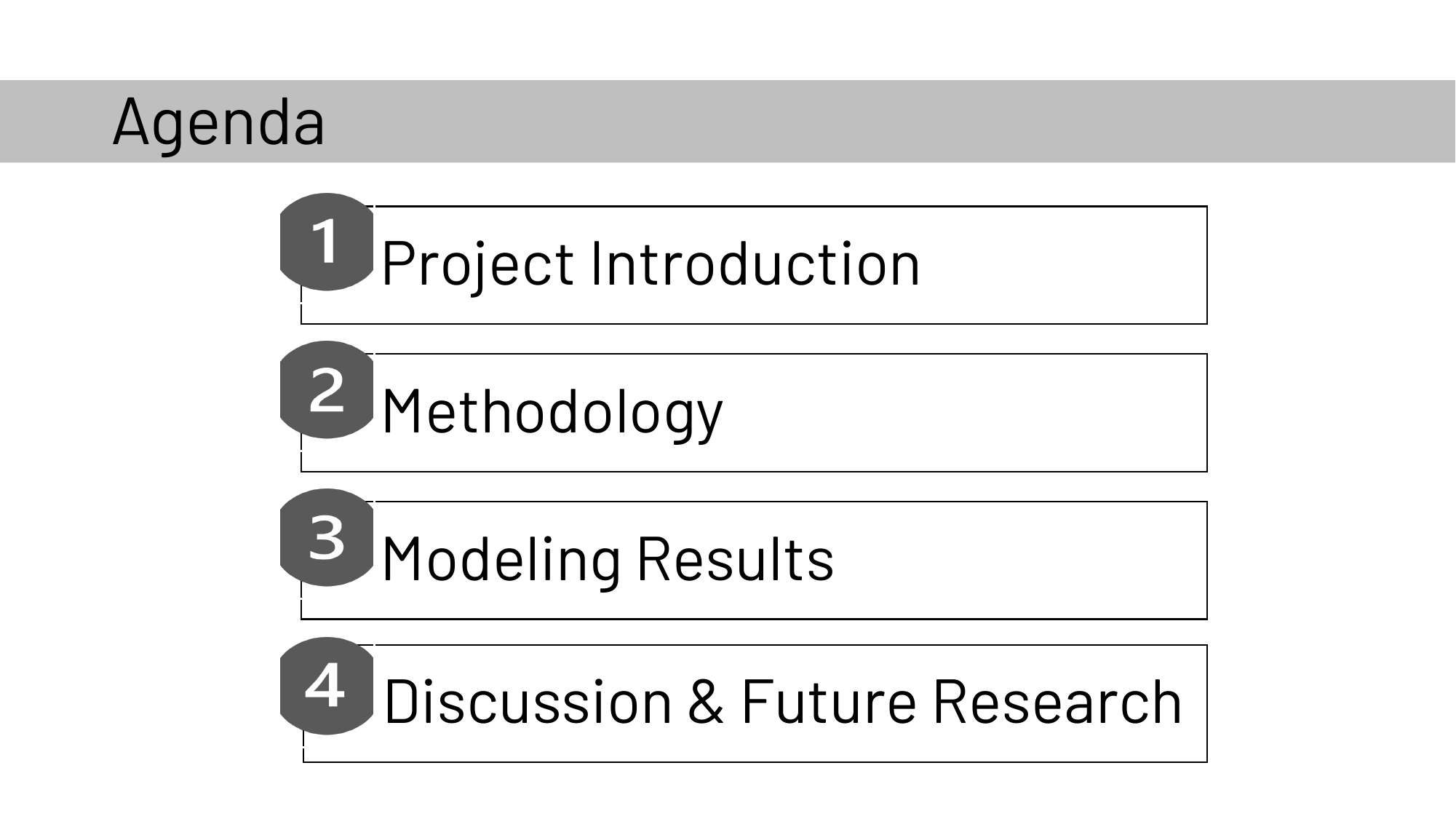

# Agenda

Project Introduction
Methodology
Modeling Results
Discussion & Future Research